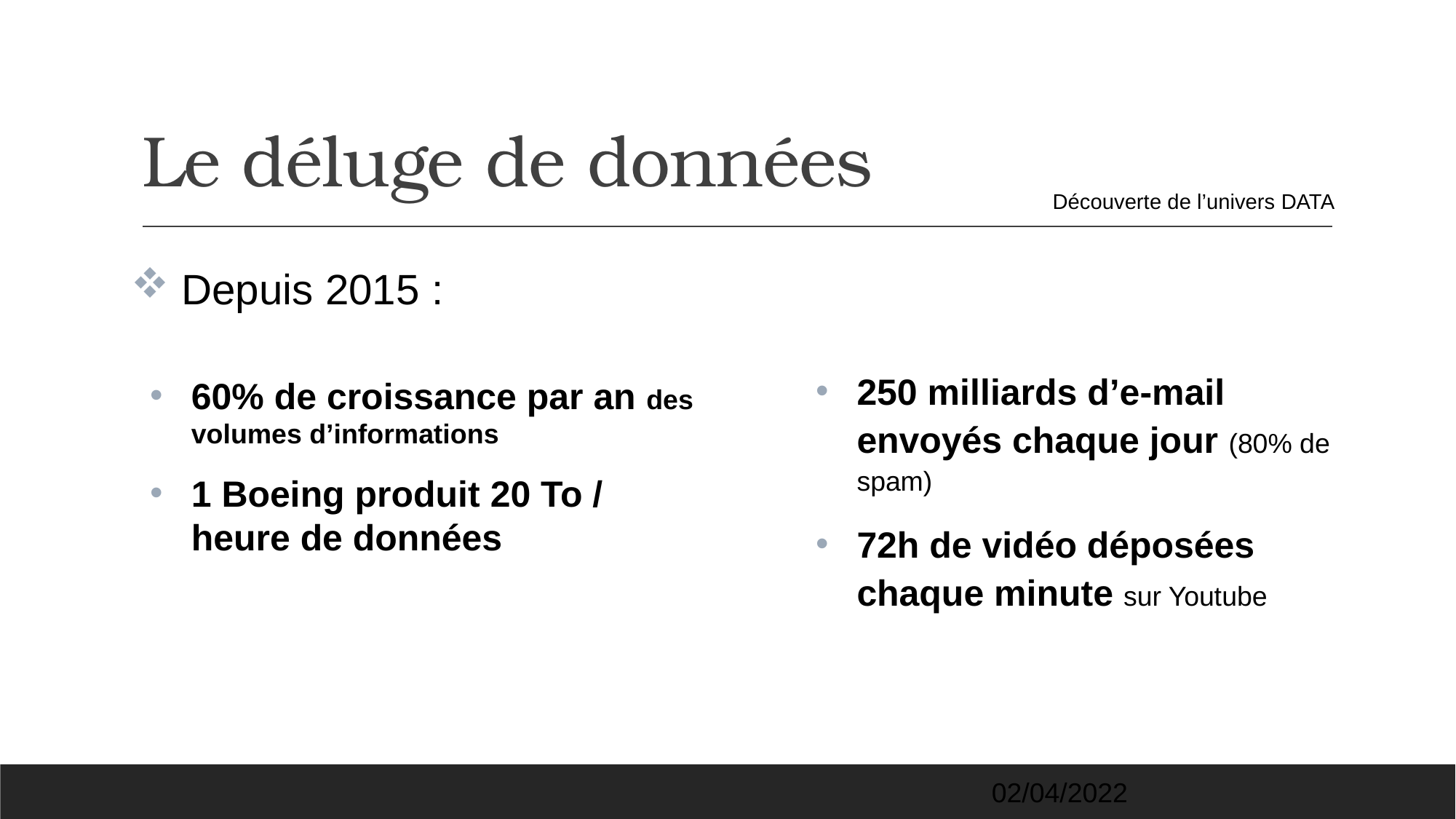

# Le déluge de données
Découverte de l’univers DATA
 Depuis 2015 :
250 milliards d’e-mail envoyés chaque jour (80% de spam)
72h de vidéo déposées chaque minute sur Youtube

60% de croissance par an des volumes d’informations
1 Boeing produit 20 To / heure de données

02/04/2022